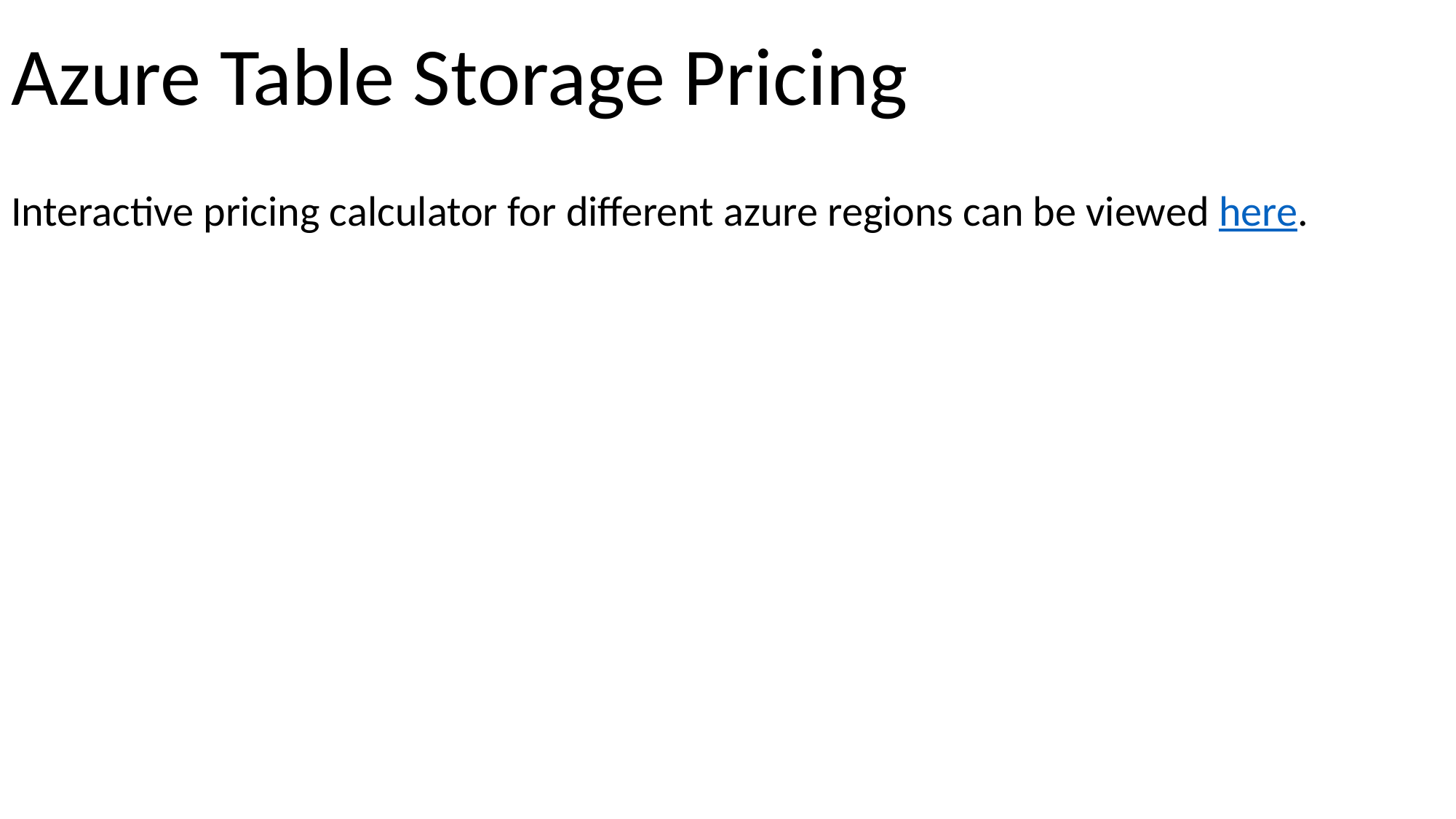

# Azure Table Storage Pricing
Interactive pricing calculator for different azure regions can be viewed here.